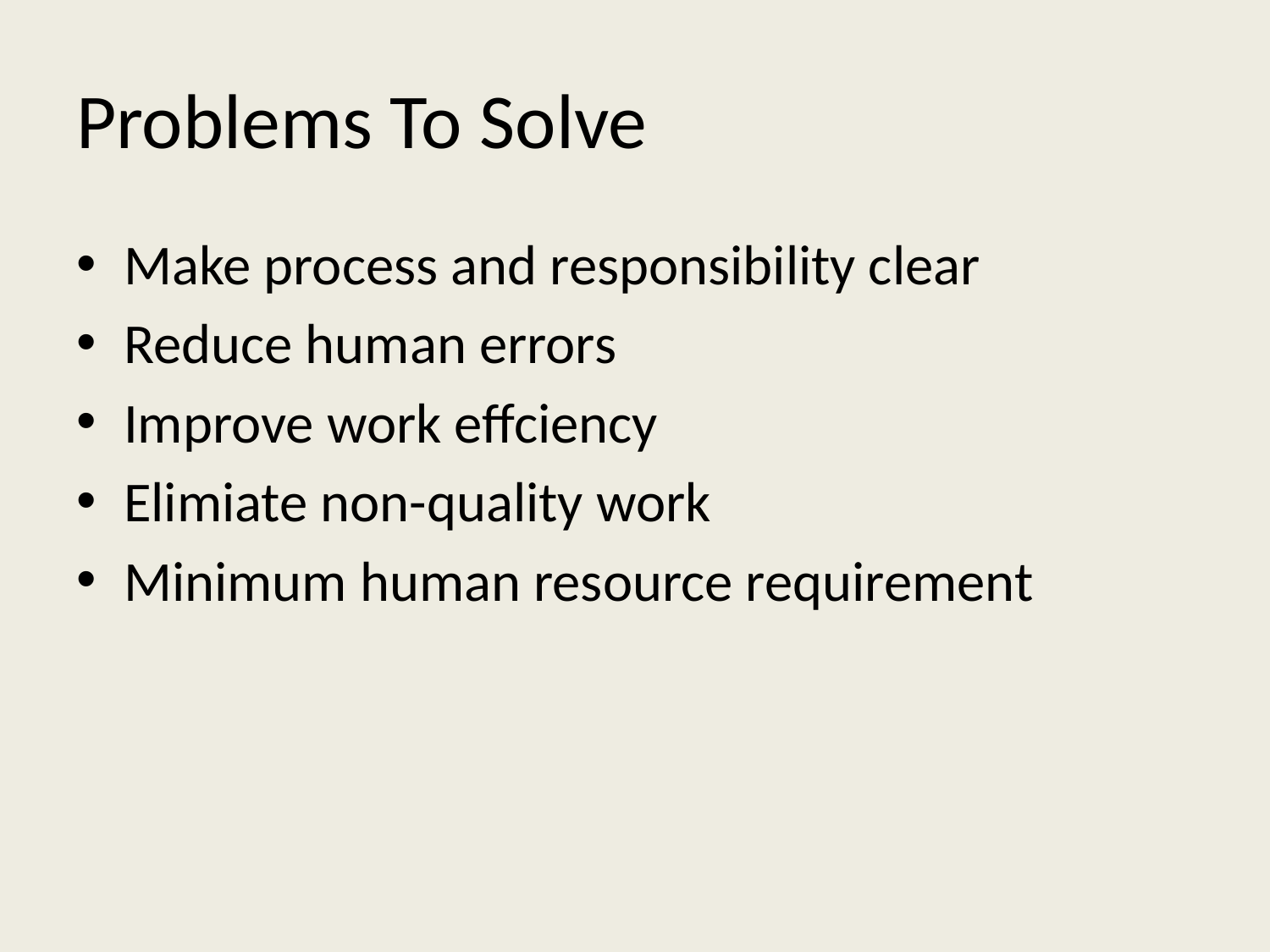

# Problems To Solve
Make process and responsibility clear
Reduce human errors
Improve work effciency
Elimiate non-quality work
Minimum human resource requirement